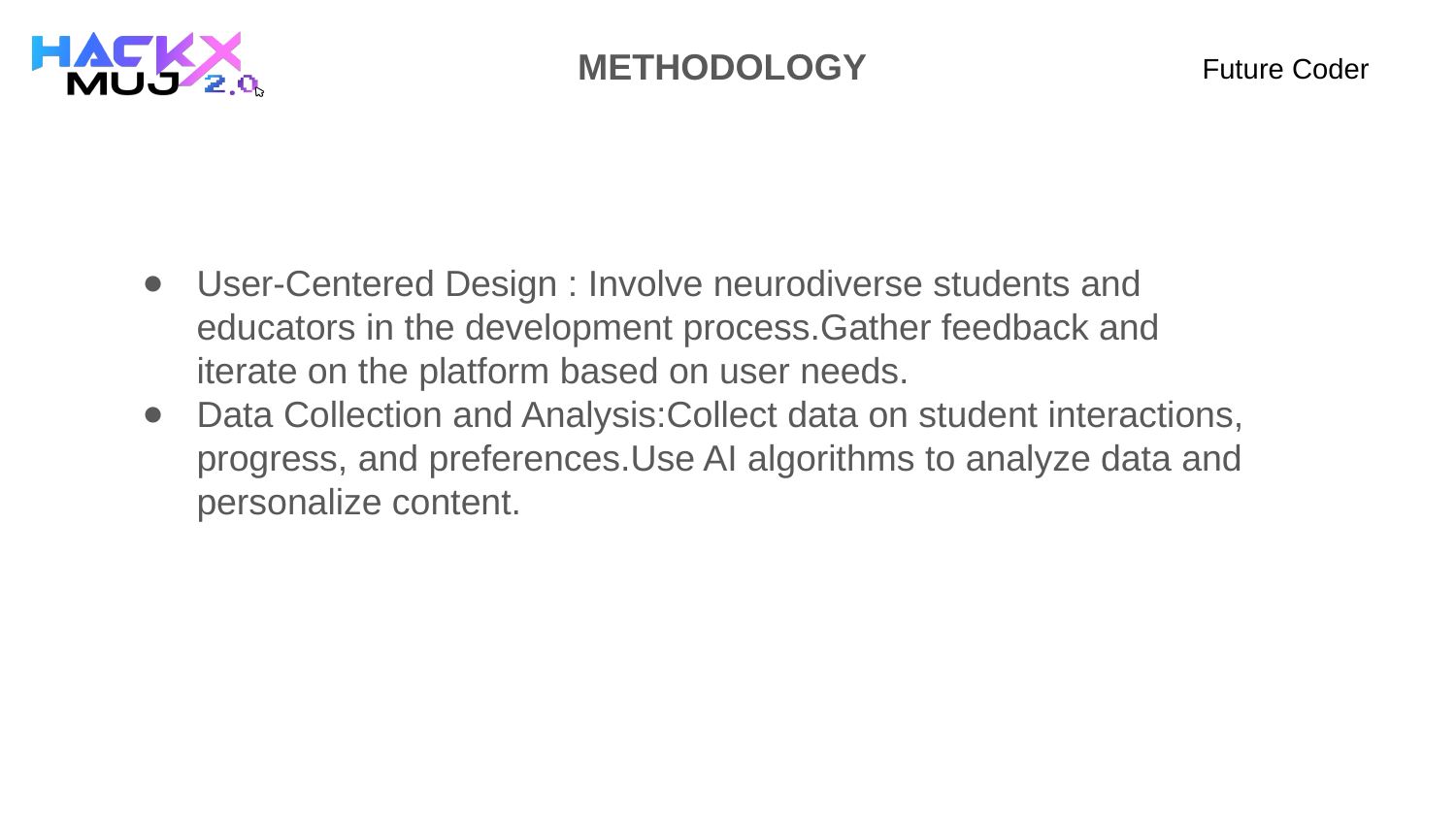

METHODOLOGY

# Future Coder
User-Centered Design : Involve neurodiverse students and educators in the development process.Gather feedback and iterate on the platform based on user needs.
Data Collection and Analysis:Collect data on student interactions, progress, and preferences.Use AI algorithms to analyze data and personalize content.